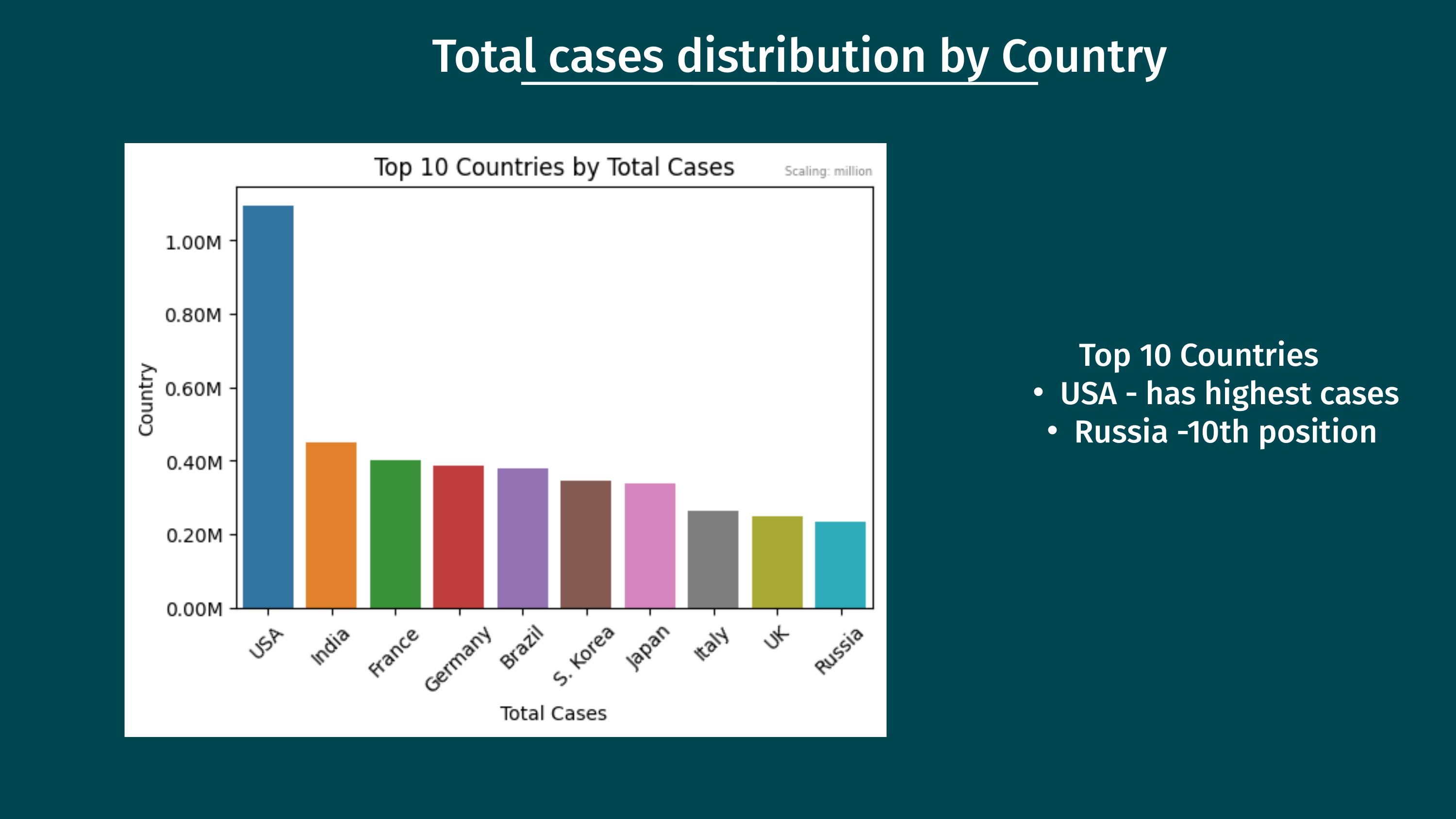

Total cases distribution by Country

Top 10 Countries
USA - has highest cases
Russia -10th position